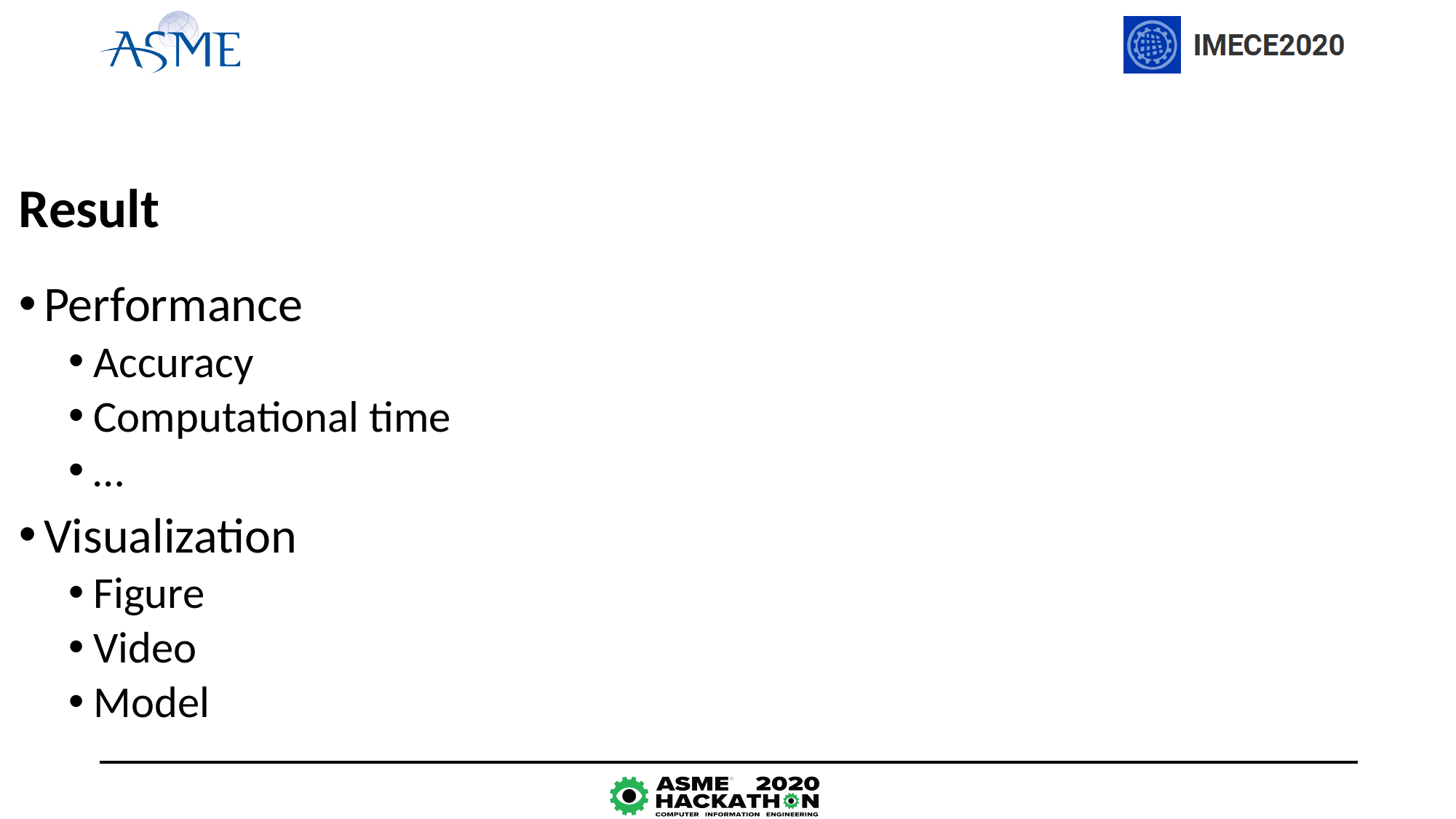

# Result
Performance
Accuracy
Computational time
…
Visualization
Figure
Video
Model